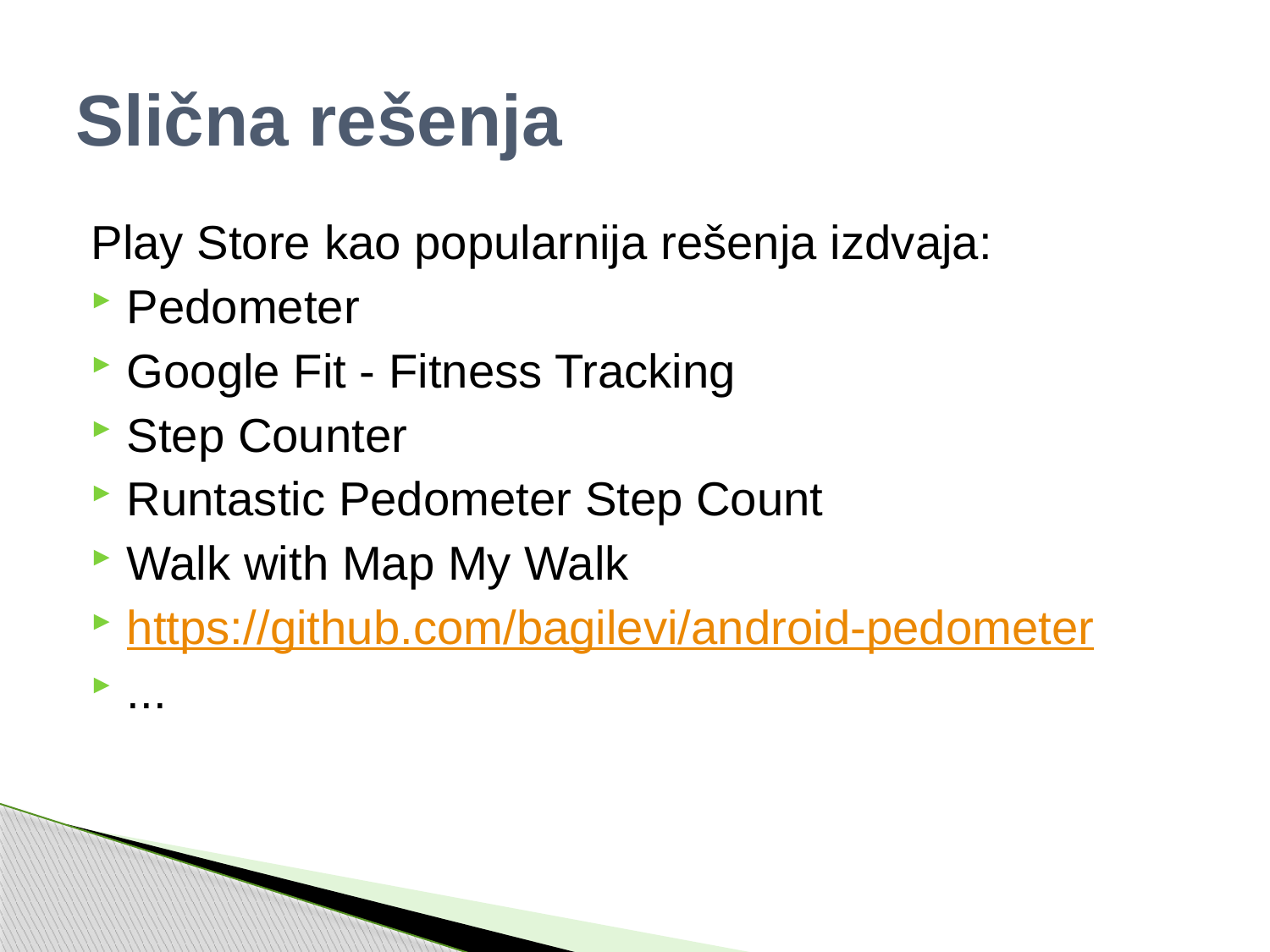

# Slična rešenja
Play Store kao popularnija rešenja izdvaja:
Pedometer
Google Fit - Fitness Tracking
Step Counter
Runtastic Pedometer Step Count
Walk with Map My Walk
https://github.com/bagilevi/android-pedometer
...